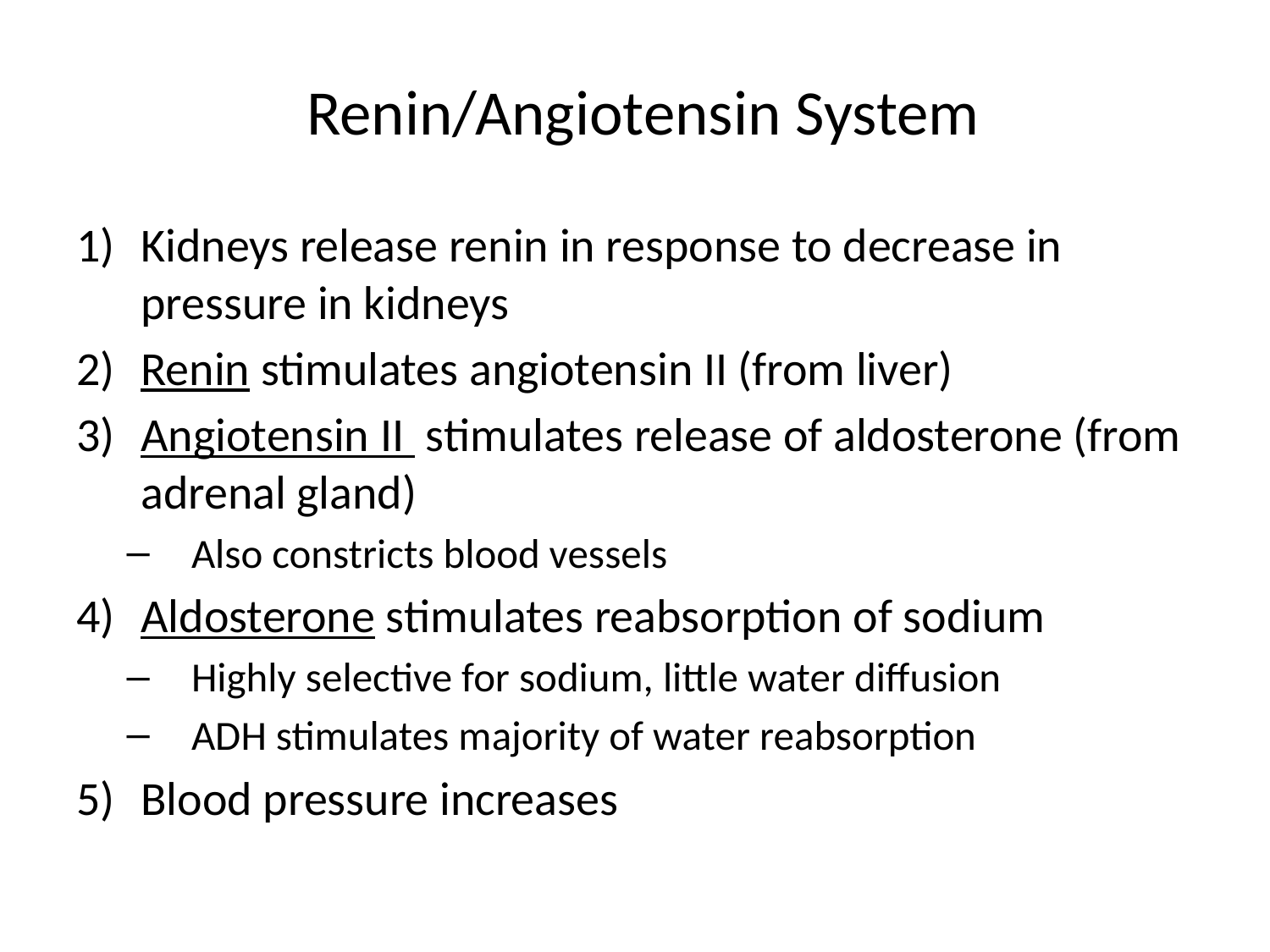

# Renin/Angiotensin System
Kidneys release renin in response to decrease in pressure in kidneys
Renin stimulates angiotensin II (from liver)
Angiotensin II  stimulates release of aldosterone (from adrenal gland)
Also constricts blood vessels
Aldosterone stimulates reabsorption of sodium
Highly selective for sodium, little water diffusion
ADH stimulates majority of water reabsorption
Blood pressure increases